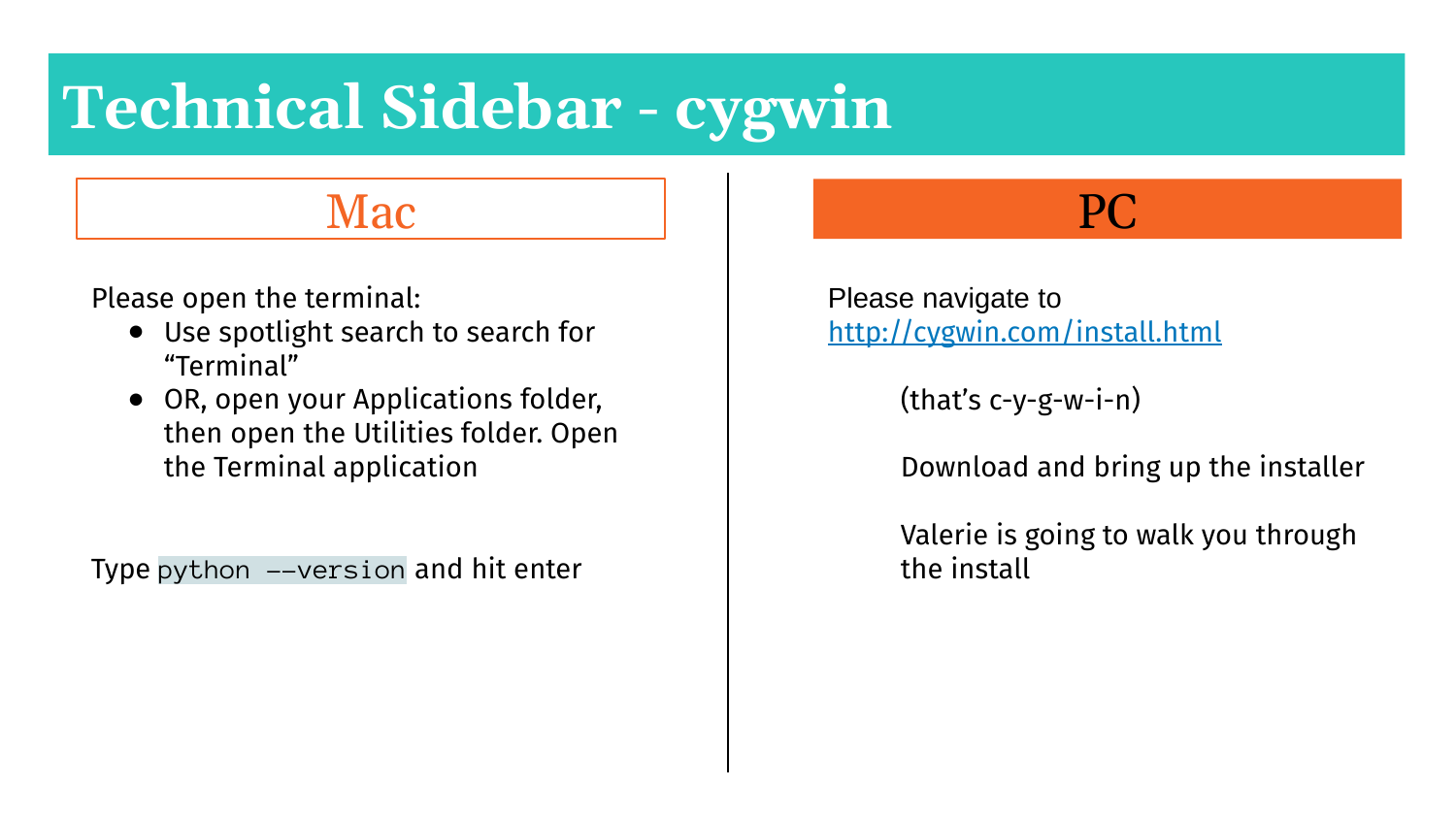

# Technical Sidebar - cygwin
Mac
PC
Please open the terminal:
Use spotlight search to search for “Terminal”
OR, open your Applications folder, then open the Utilities folder. Open the Terminal application

Type python --version and hit enter

Please navigate to http://cygwin.com/install.html

(that’s c-y-g-w-i-n)

Download and bring up the installer

Valerie is going to walk you through the install